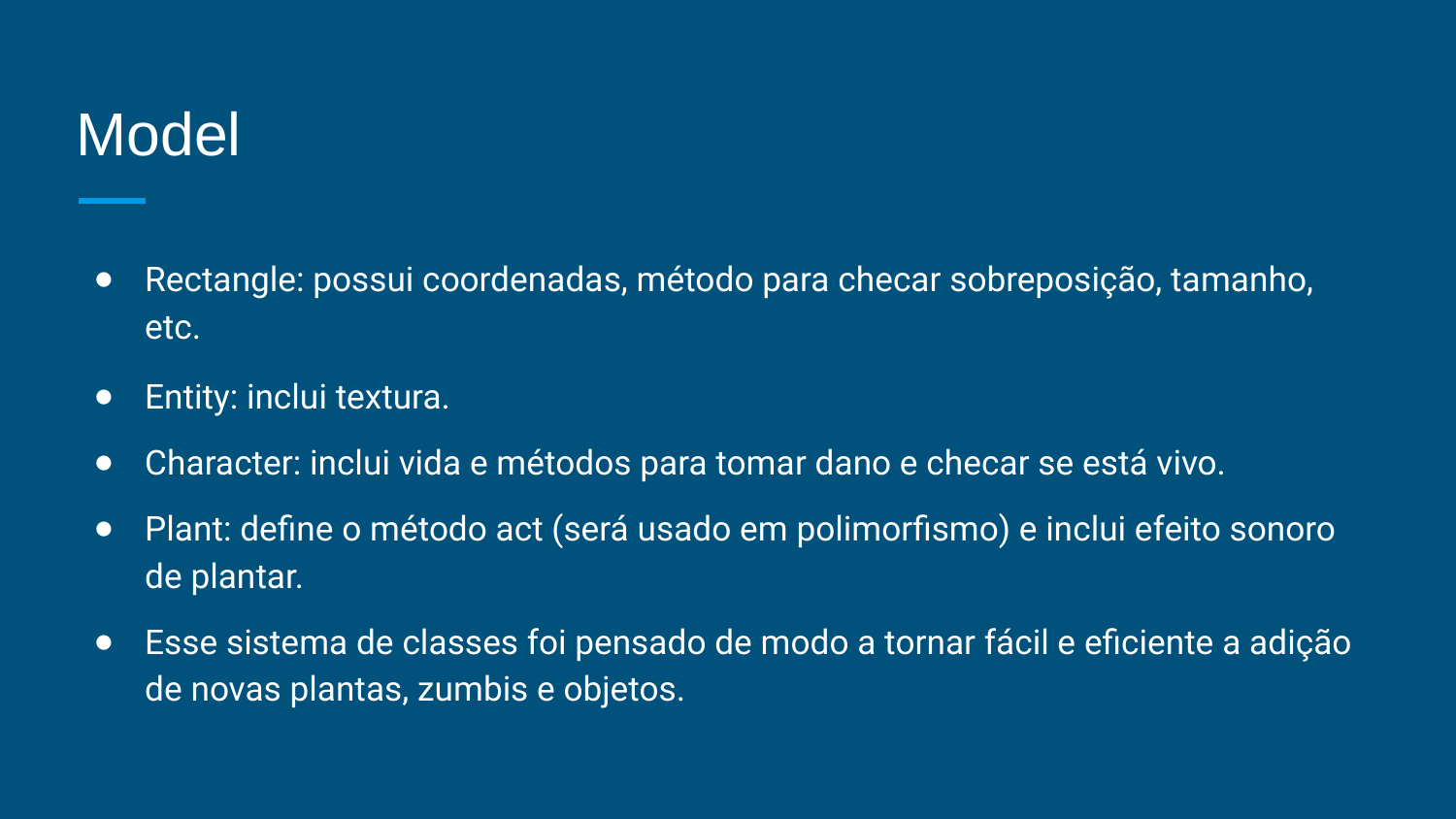

# Model
Rectangle: possui coordenadas, método para checar sobreposição, tamanho, etc.
Entity: inclui textura.
Character: inclui vida e métodos para tomar dano e checar se está vivo.
Plant: define o método act (será usado em polimorfismo) e inclui efeito sonoro de plantar.
Esse sistema de classes foi pensado de modo a tornar fácil e eficiente a adição de novas plantas, zumbis e objetos.